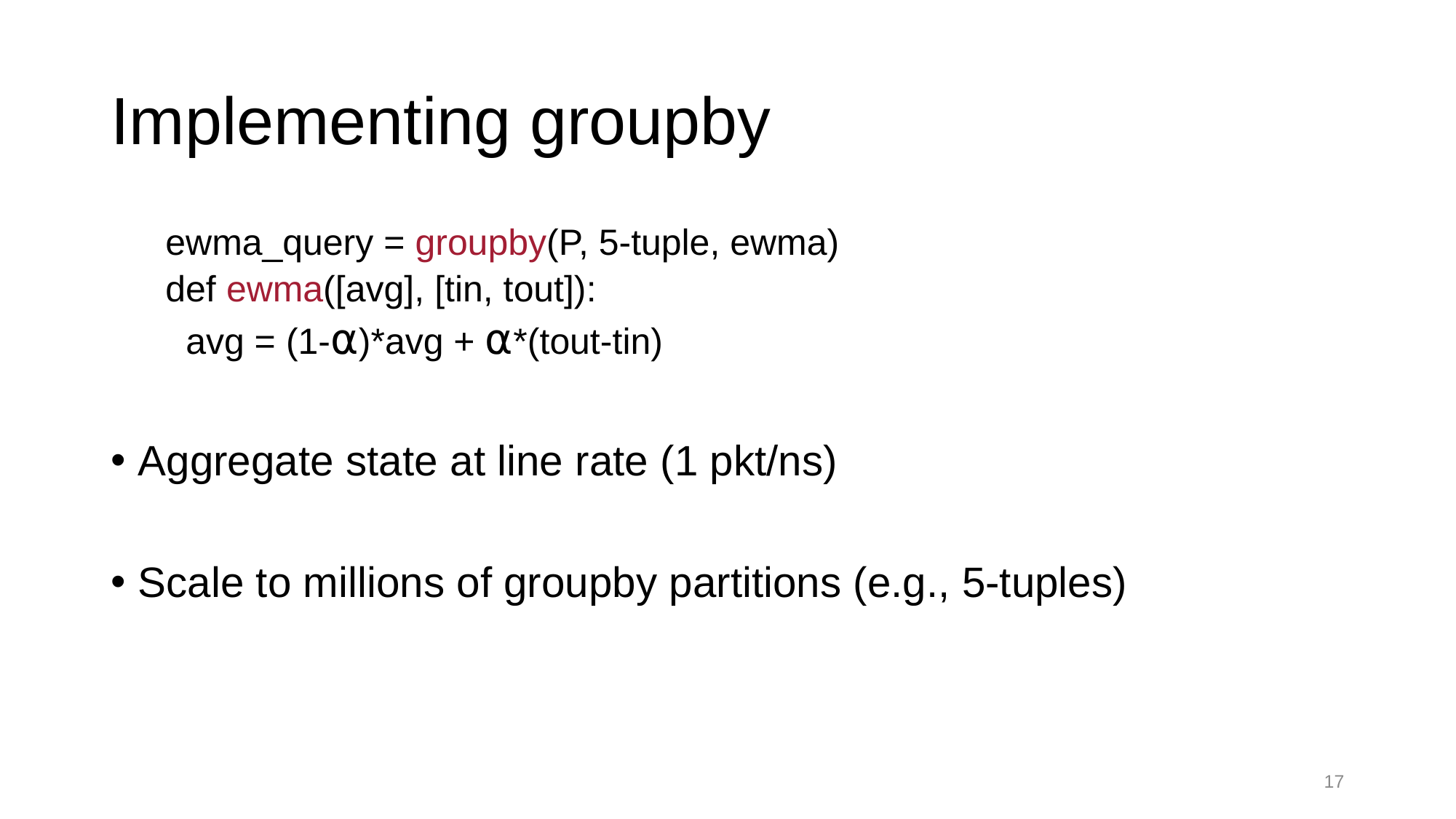

# Implementing groupby
ewma_query = groupby(P, 5-tuple, ewma)
def ewma([avg], [tin, tout]):
  avg = (1-⍺)*avg + ⍺*(tout-tin)

Aggregate state at line rate (1 pkt/ns)

Scale to millions of groupby partitions (e.g., 5-tuples)

17